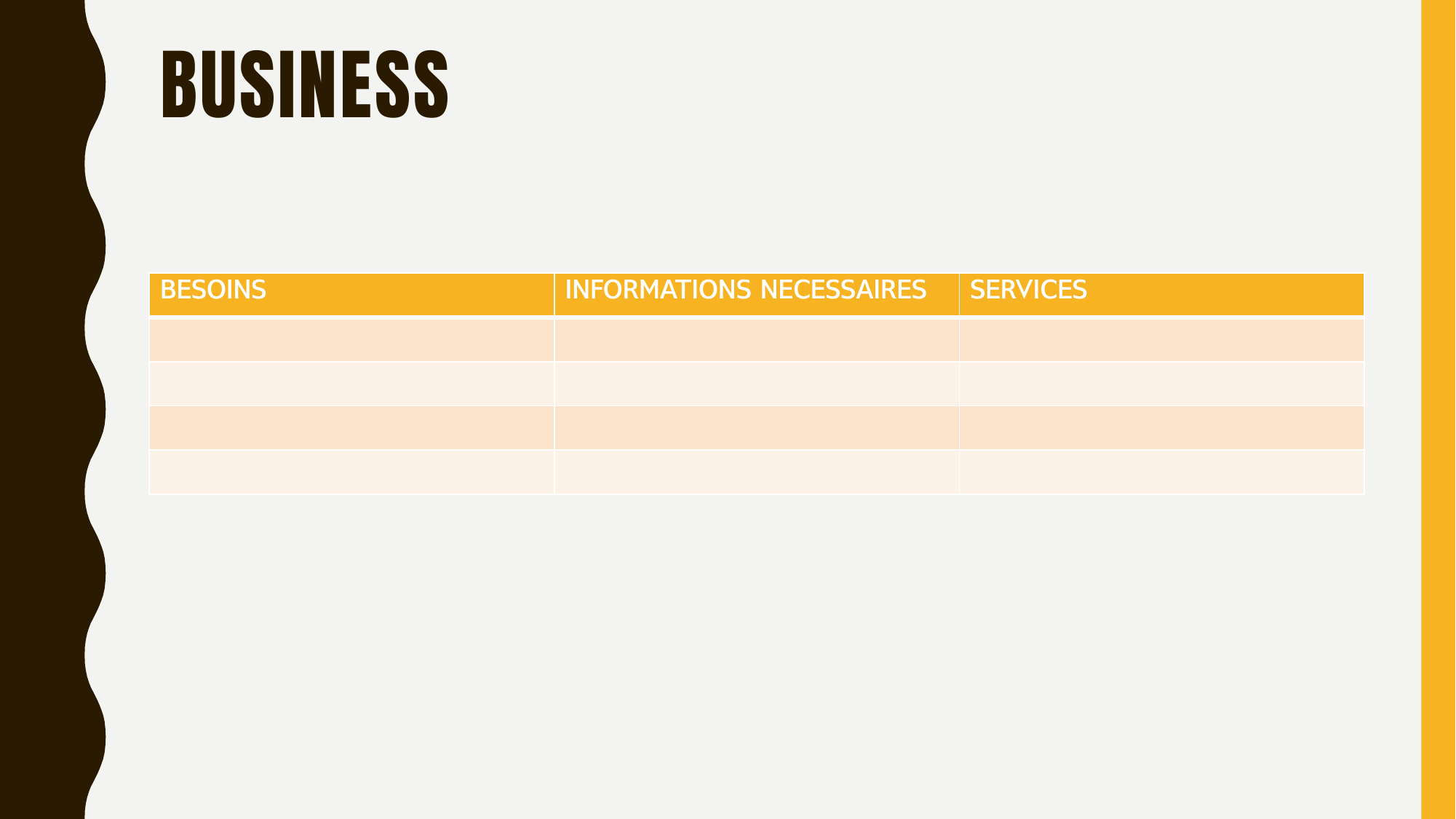

# BUSINESS
| BESOINS | INFORMATIONS NECESSAIRES | SERVICES |
| --- | --- | --- |
|  |  |  |
|  |  |  |
|  |  |  |
|  |  |  |